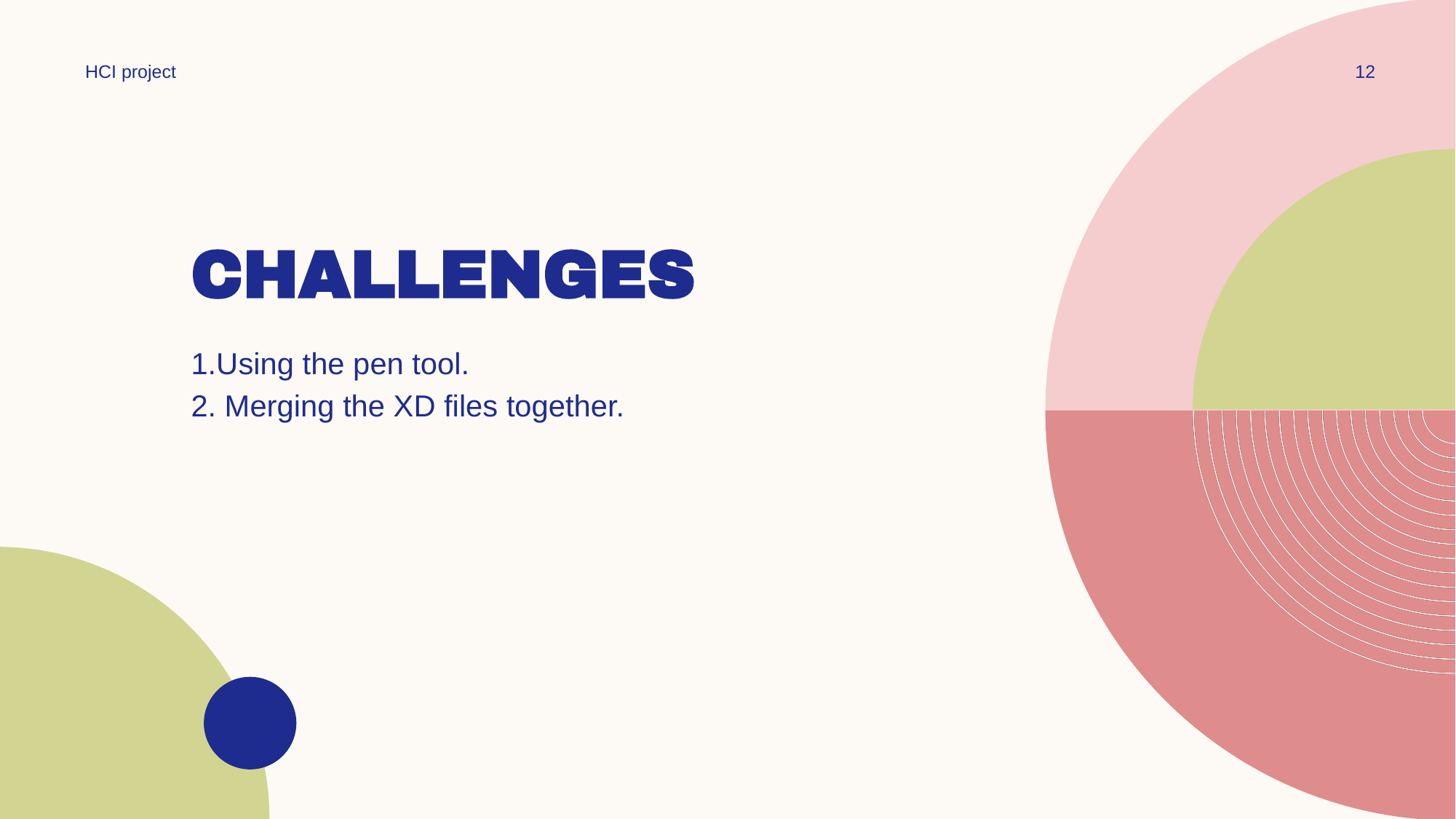

HCI project
12
# Challenges
1.Using the pen tool.
2. Merging the XD files together.